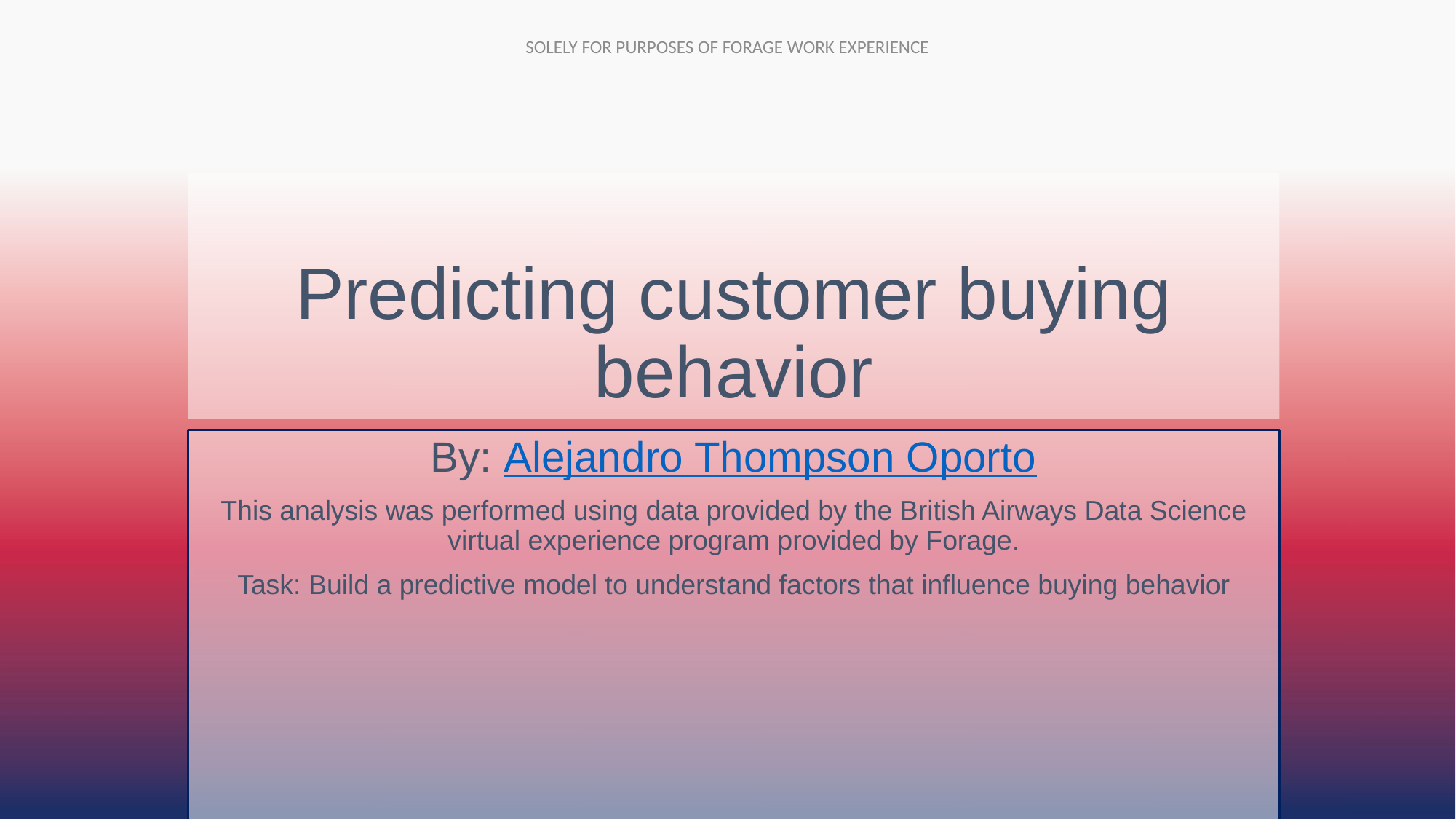

# Predicting customer buying behavior
By: Alejandro Thompson Oporto
This analysis was performed using data provided by the British Airways Data Science virtual experience program provided by Forage.
Task: Build a predictive model to understand factors that influence buying behavior